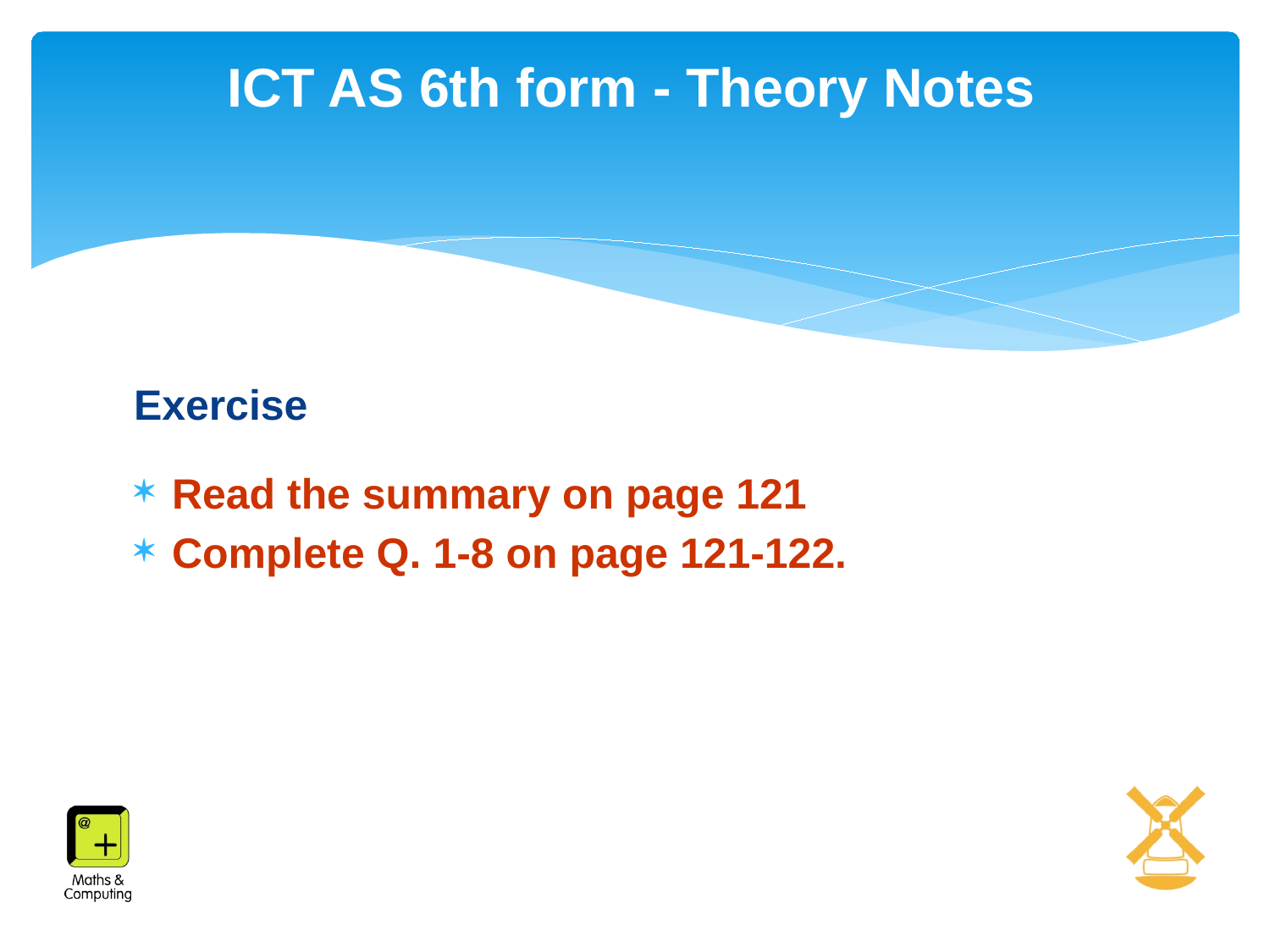

# ICT AS 6th form - Theory Notes
Exercise

Read the summary on page 121
Complete Q. 1-8 on page 121-122.